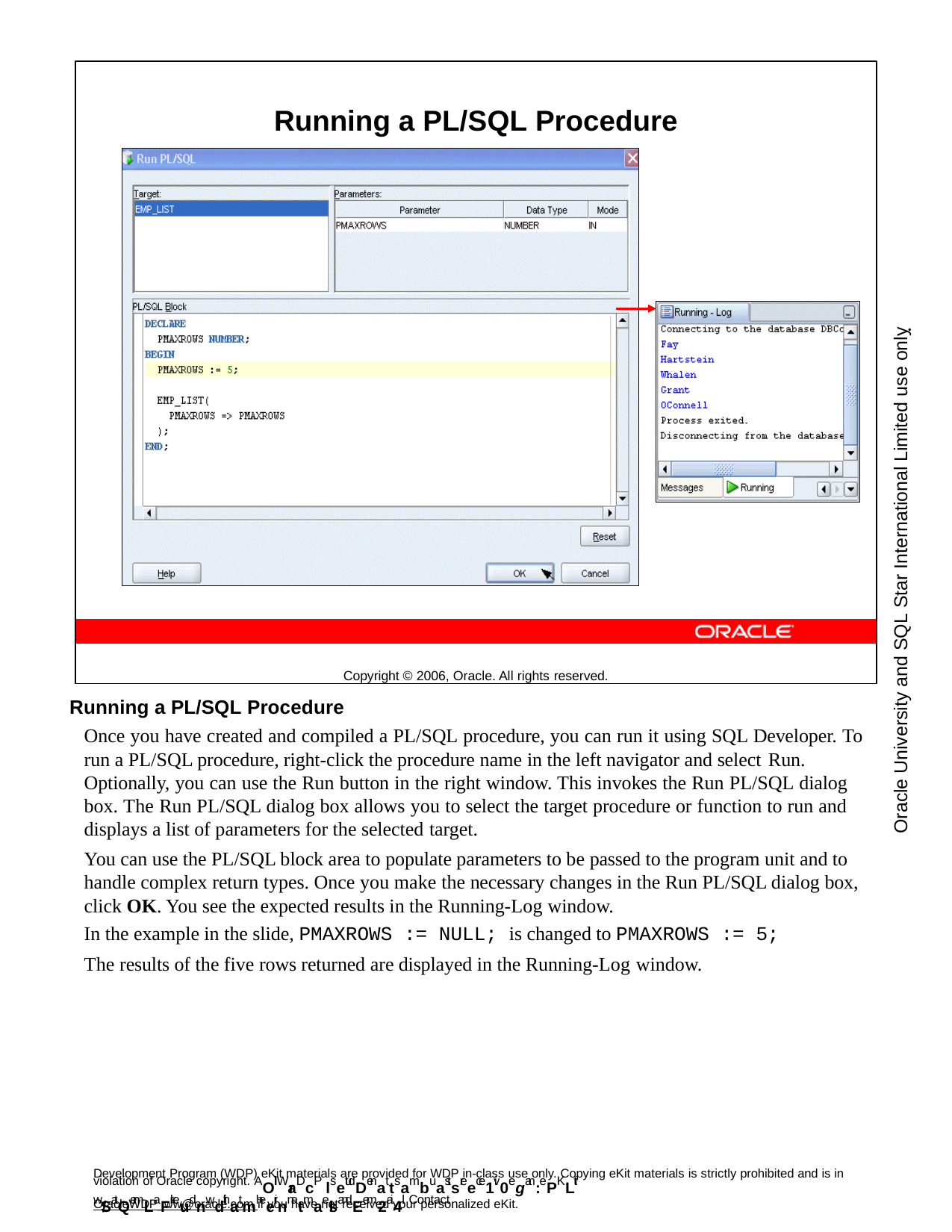

Running a PL/SQL Procedure

Copyright © 2006, Oracle. All rights reserved.

Oracle University and SQL Star International Limited use onlyฺ

Running a PL/SQL Procedure
Once you have created and compiled a PL/SQL procedure, you can run it using SQL Developer. To  run a PL/SQL procedure, right-click the procedure name in the left navigator and select Run.
Optionally, you can use the Run button in the right window. This invokes the Run PL/SQL dialog  box. The Run PL/SQL dialog box allows you to select the target procedure or function to run and  displays a list of parameters for the selected target.
You can use the PL/SQL block area to populate parameters to be passed to the program unit and to  handle complex return types. Once you make the necessary changes in the Run PL/SQL dialog box,  click OK. You see the expected results in the Running-Log window.
In the example in the slide, PMAXROWS := NULL; is changed to PMAXROWS := 5;
The results of the five rows returned are displayed in the Running-Log window.
Development Program (WDP) eKit materials are provided for WDP in-class use only. Copying eKit materials is strictly prohibited and is in
violation of Oracle copyright. AOll WraDcP lsetudDenattsambuastsreece1iv0e gan: ePKLit w/SatQermLaFrkeudnwdithatmheeir nnatmaelsandEem-2ai4l. Contact
OracleWDP_ww@oracle.com if you have not received your personalized eKit.